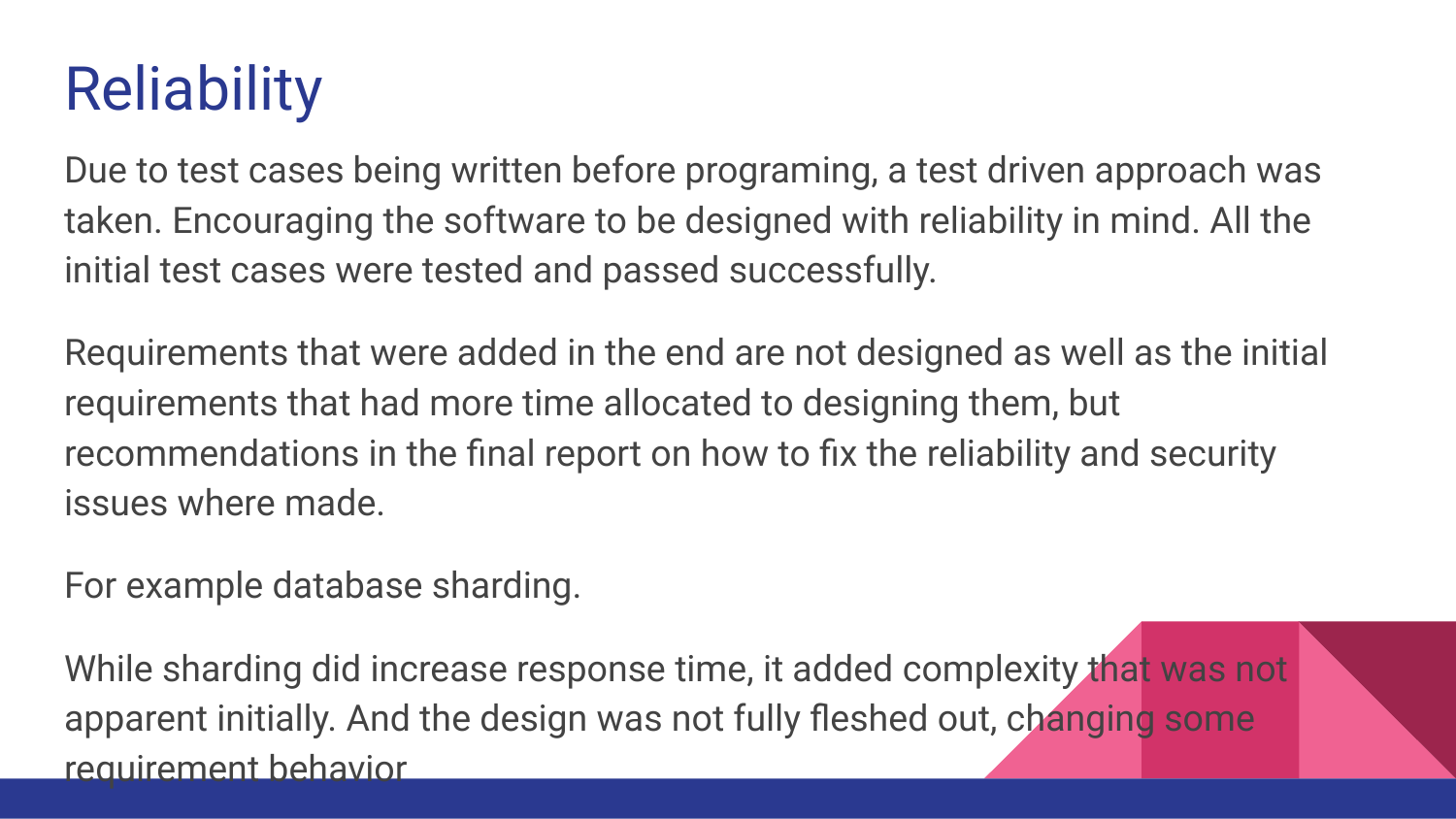

# Reliability
Due to test cases being written before programing, a test driven approach was taken. Encouraging the software to be designed with reliability in mind. All the initial test cases were tested and passed successfully.
Requirements that were added in the end are not designed as well as the initial requirements that had more time allocated to designing them, but recommendations in the final report on how to fix the reliability and security issues where made.
For example database sharding.
While sharding did increase response time, it added complexity that was not apparent initially. And the design was not fully fleshed out, changing some requirement behavior